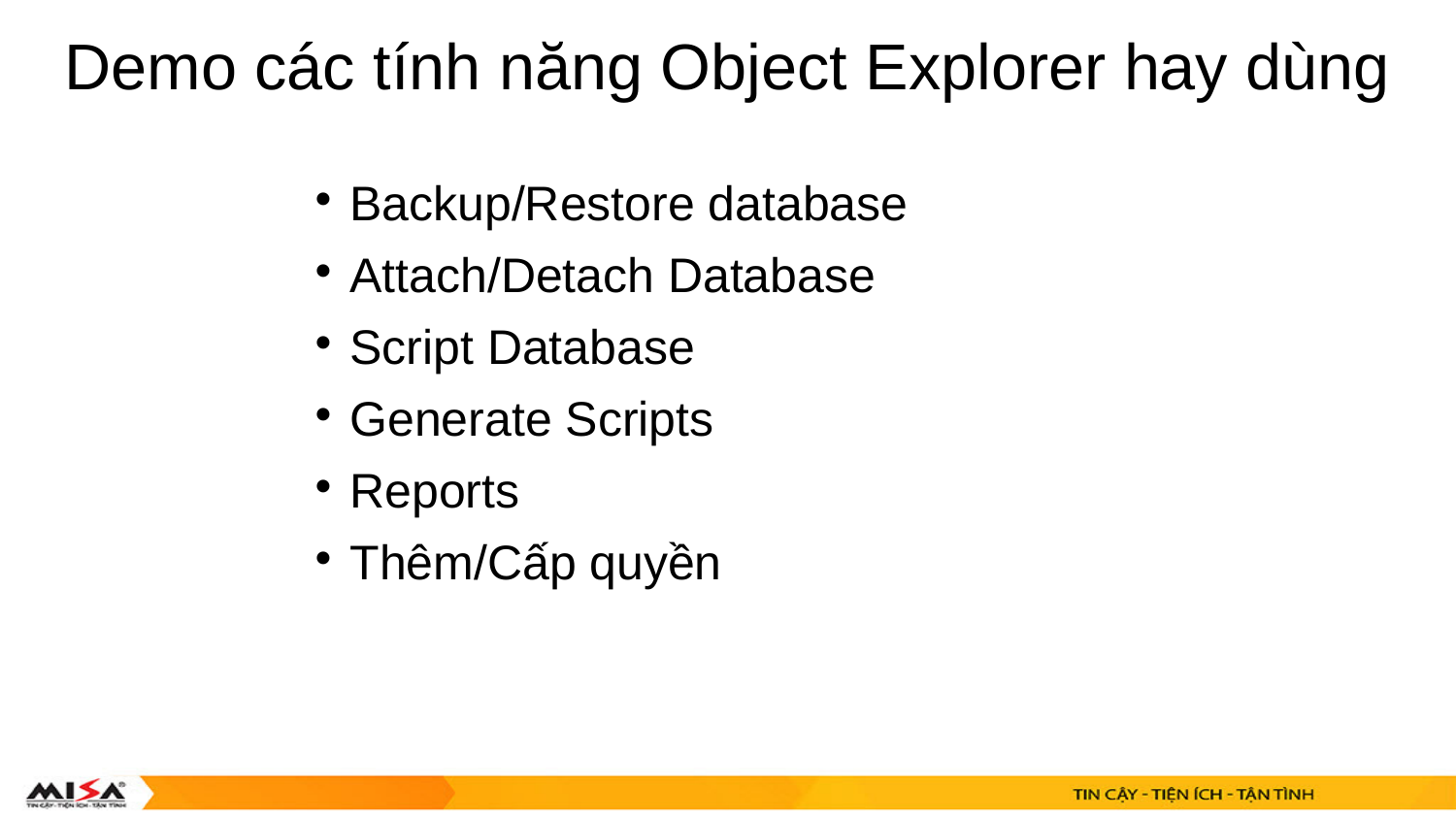

Demo các tính năng Object Explorer hay dùng
Backup/Restore database
Attach/Detach Database
Script Database
Generate Scripts
Reports
Thêm/Cấp quyền